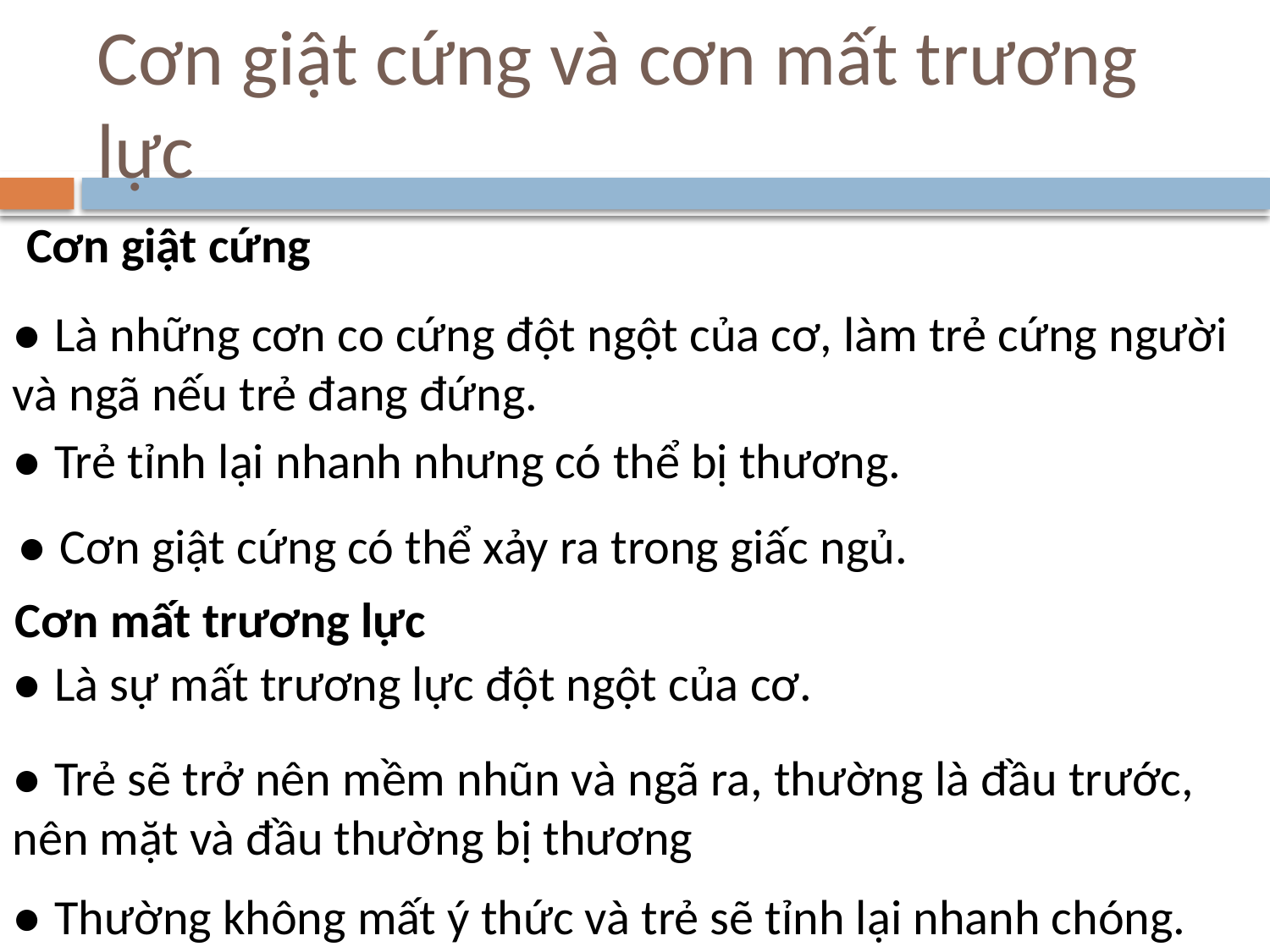

# Cơn giật cứng và cơn mất trương lực
 Cơn giật cứng
● Là những cơn co cứng đột ngột của cơ, làm trẻ cứng người và ngã nếu trẻ đang đứng.
● Trẻ tỉnh lại nhanh nhưng có thể bị thương.
● Cơn giật cứng có thể xảy ra trong giấc ngủ.
Cơn mất trương lực
● Là sự mất trương lực đột ngột của cơ.
● Trẻ sẽ trở nên mềm nhũn và ngã ra, thường là đầu trước, nên mặt và đầu thường bị thương
● Thường không mất ý thức và trẻ sẽ tỉnh lại nhanh chóng.